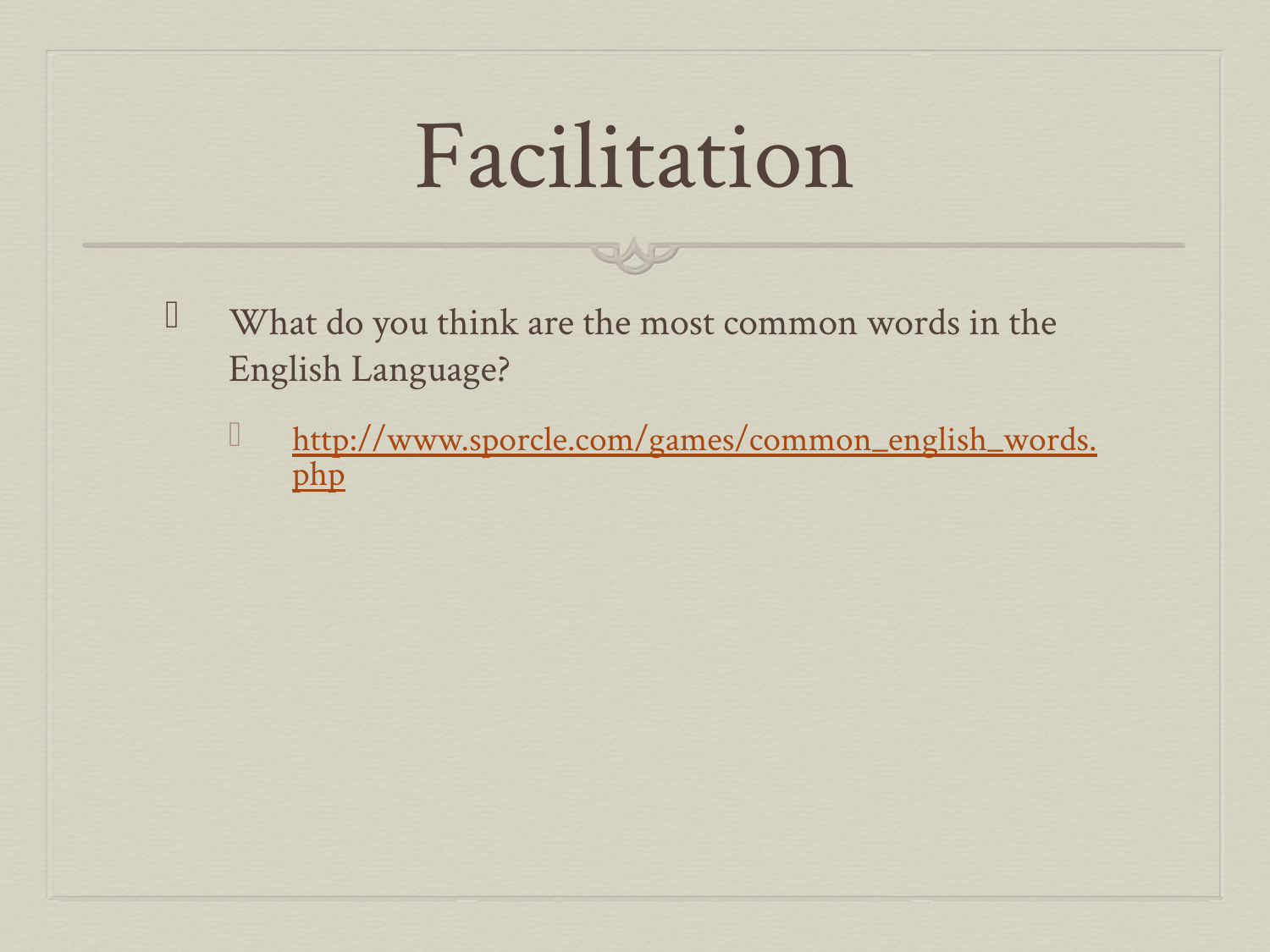

# Facilitation
What do you think are the most common words in the English Language?
http://www.sporcle.com/games/common_english_words.php